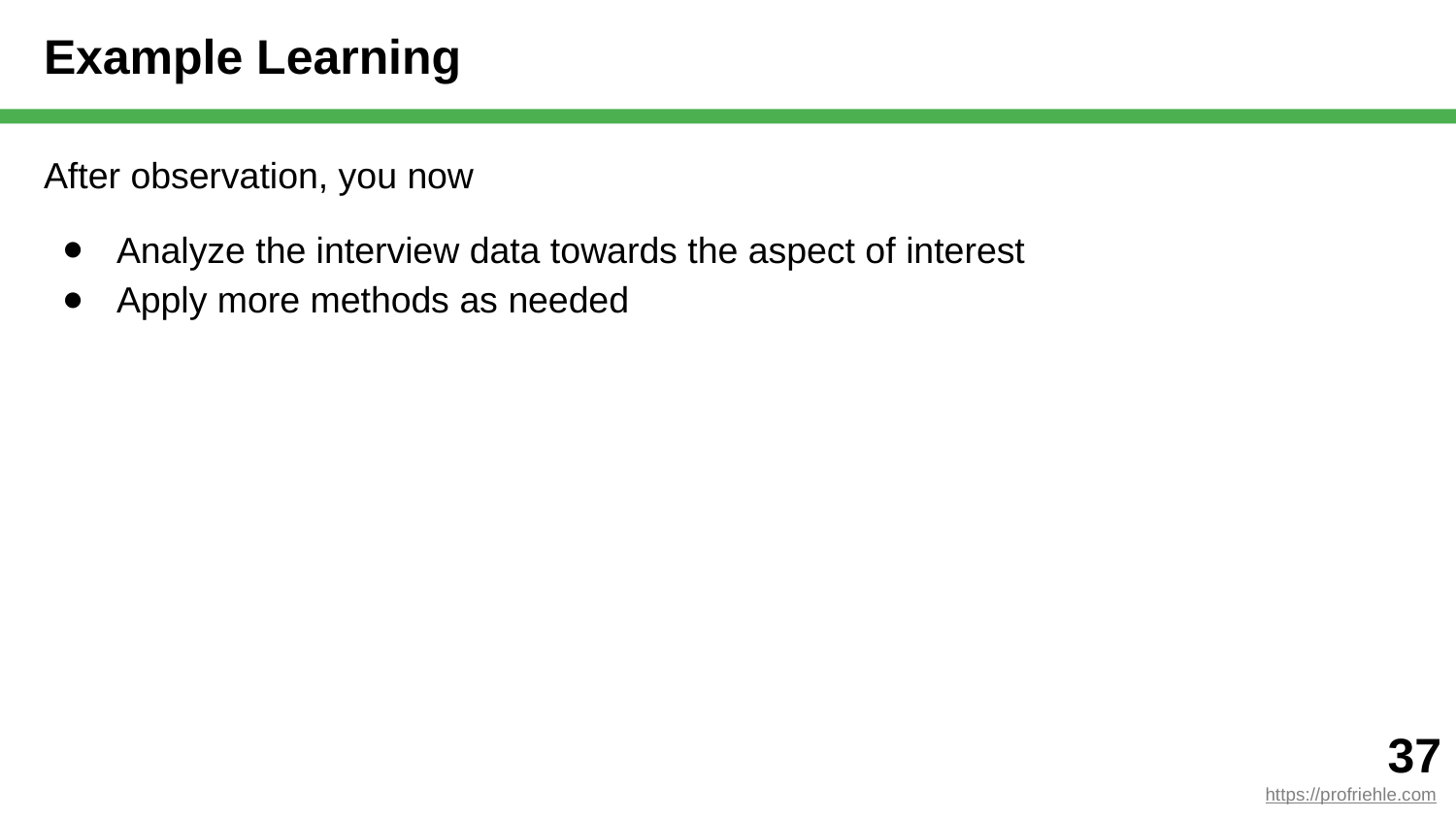

# Example Learning
After observation, you now
Analyze the interview data towards the aspect of interest
Apply more methods as needed
37
https://profriehle.com